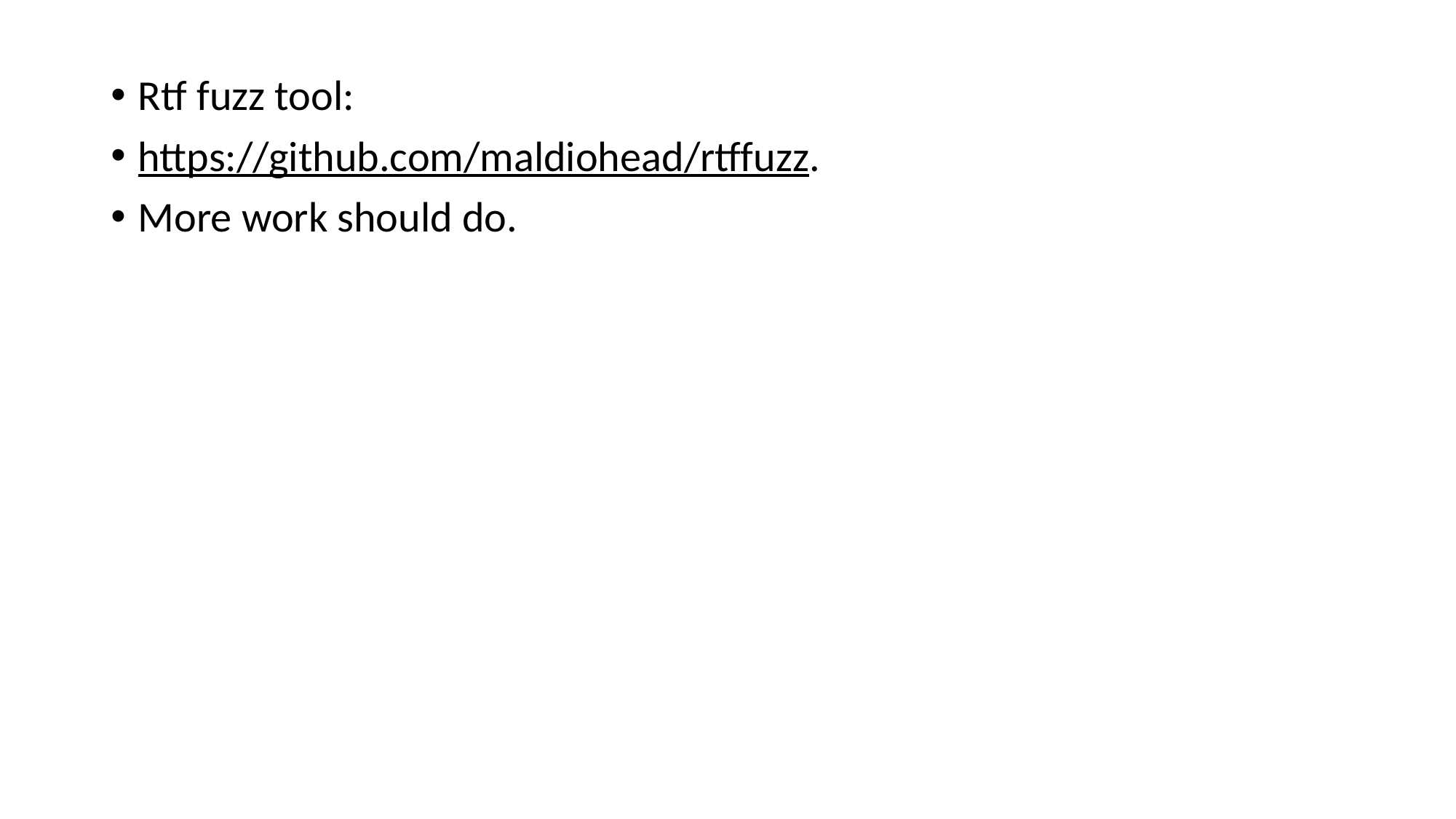

Rtf fuzz tool:
https://github.com/maldiohead/rtffuzz.
More work should do.